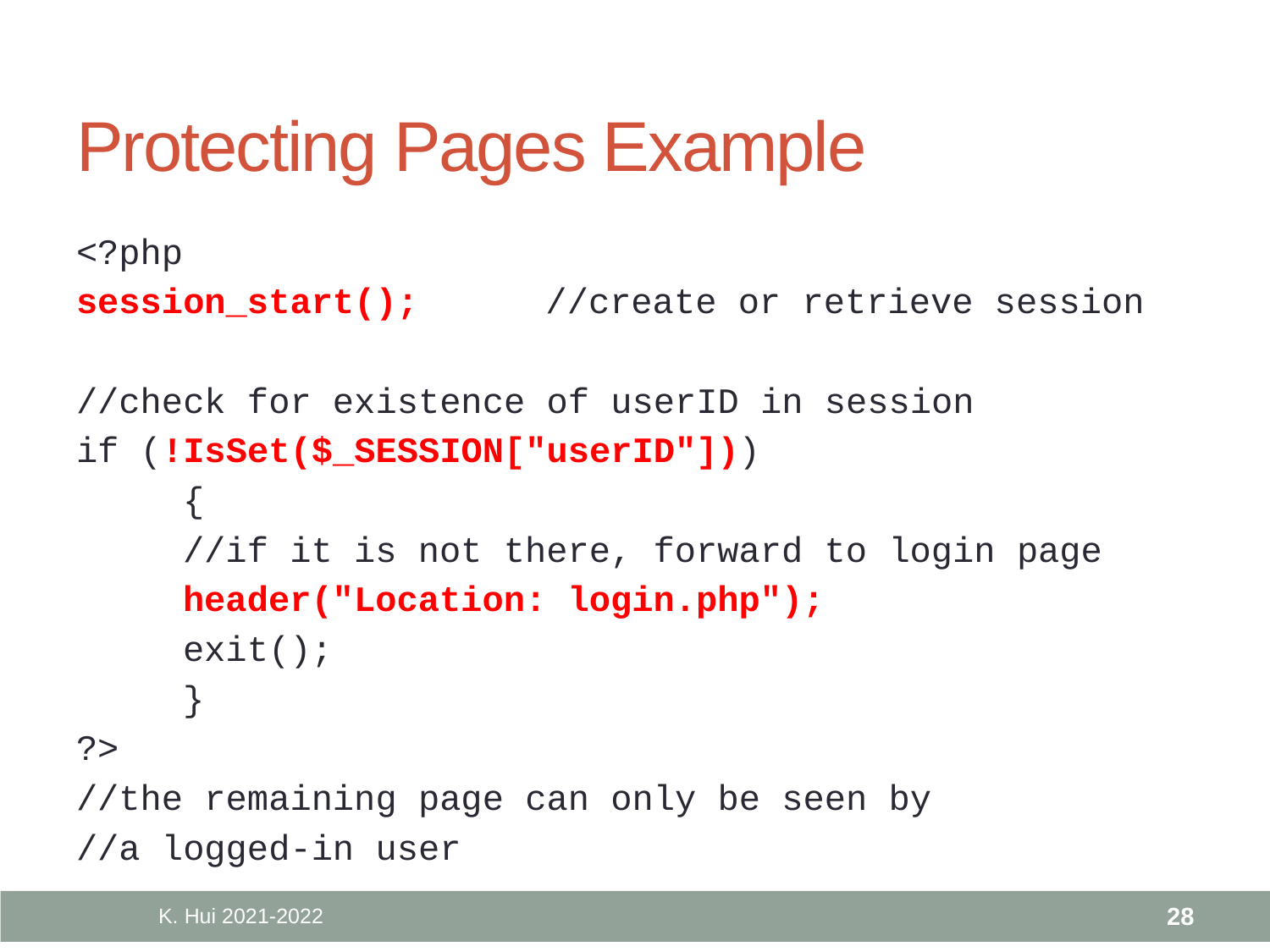

# Protecting Pages Example
<?php
session_start();	  //create or retrieve session

//check for existence of userID in session
if (!IsSet($_SESSION["userID"]))
	{
	//if it is not there, forward to login page
	header("Location: login.php");
	exit();
	}
?>
//the remaining page can only be seen by
//a logged-in user
K. Hui 2021-2022
28